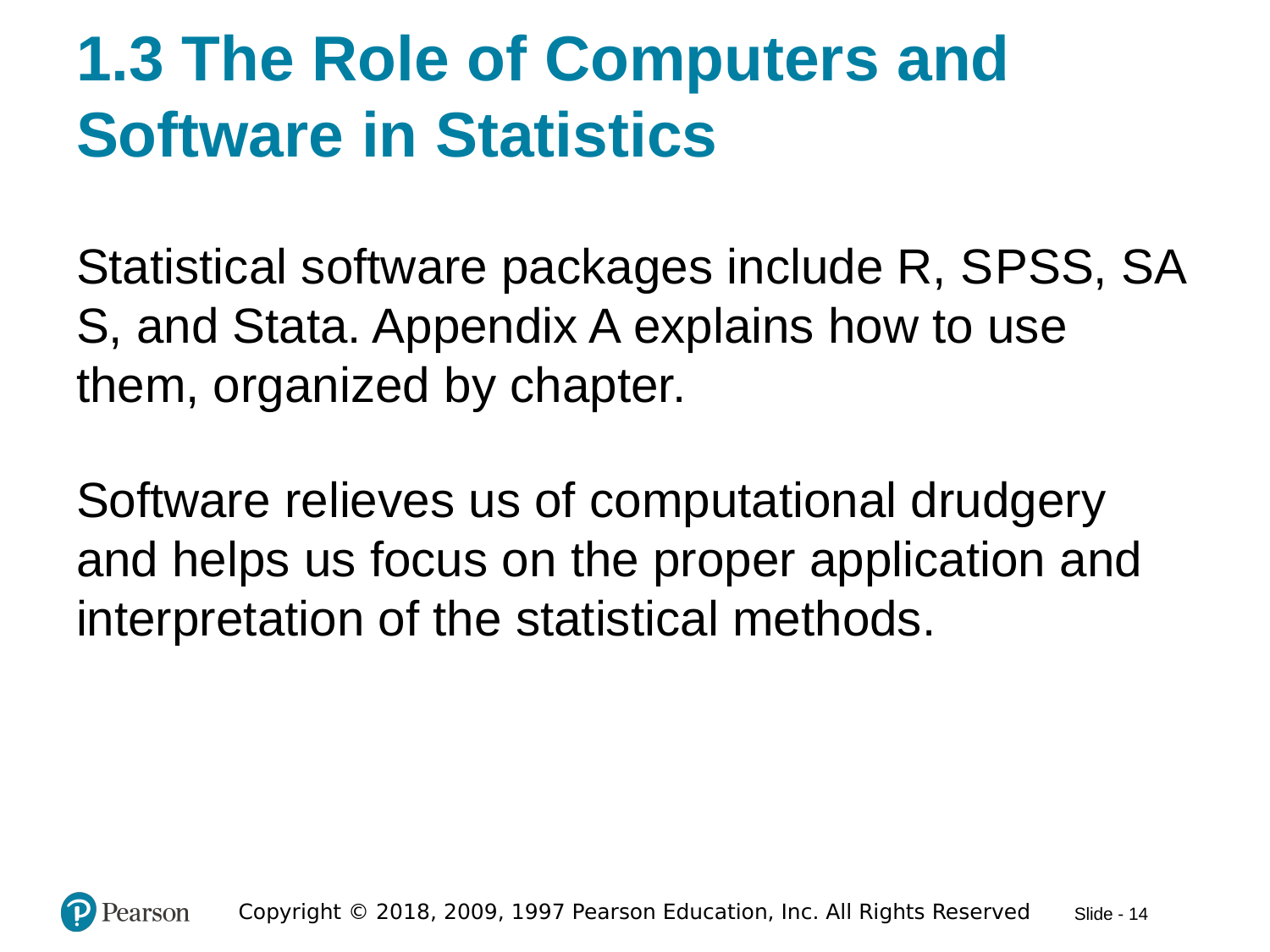

# 1.3 The Role of Computers and Software in Statistics
Statistical software packages include R, S P S S, S A S, and Stata. Appendix A explains how to use them, organized by chapter.
Software relieves us of computational drudgery and helps us focus on the proper application and interpretation of the statistical methods.